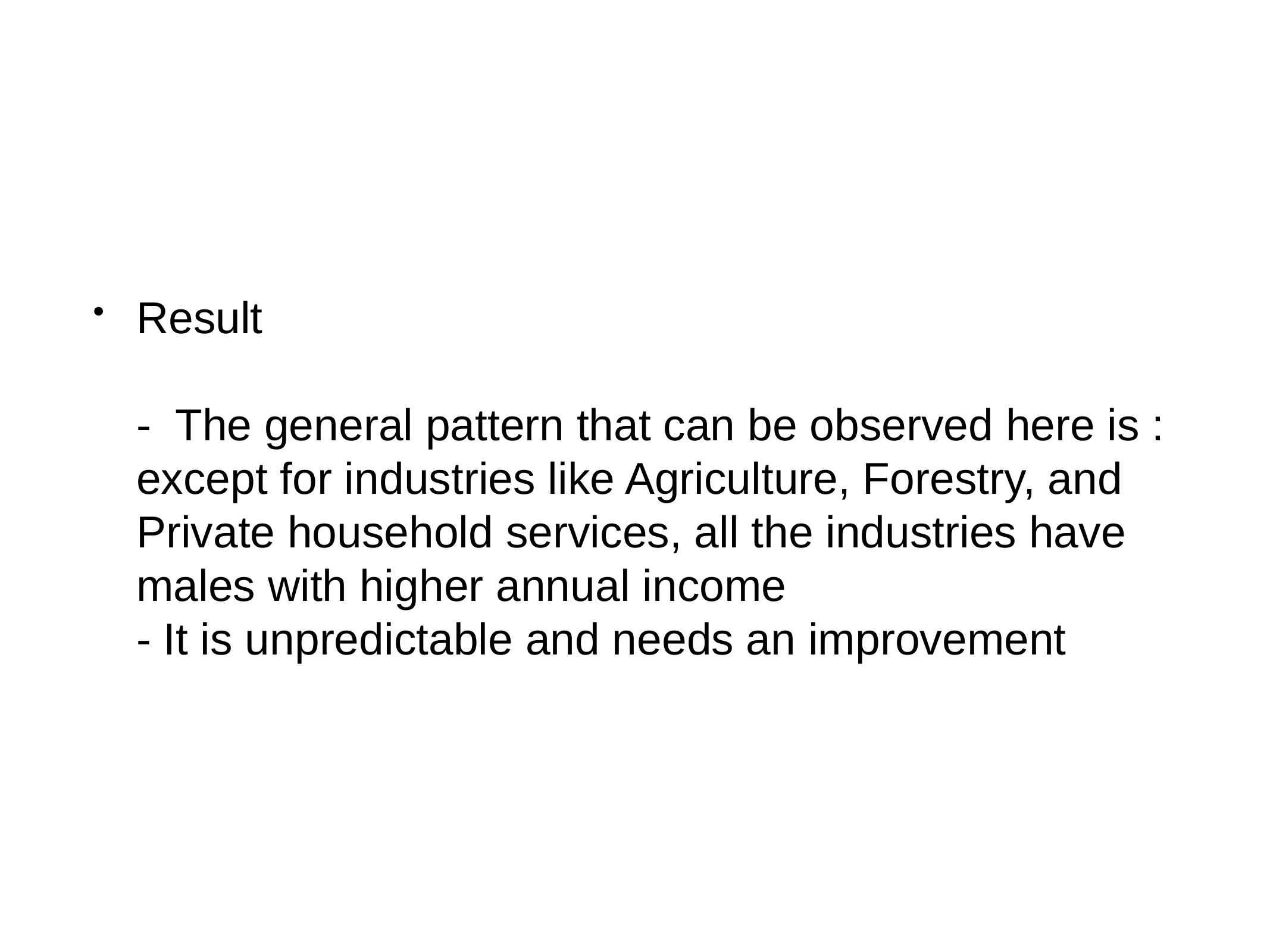

Result
-  The general pattern that can be observed here is :
except for industries like Agriculture, Forestry, and Private household services, all the industries have males with higher annual income
- It is unpredictable and needs an improvement